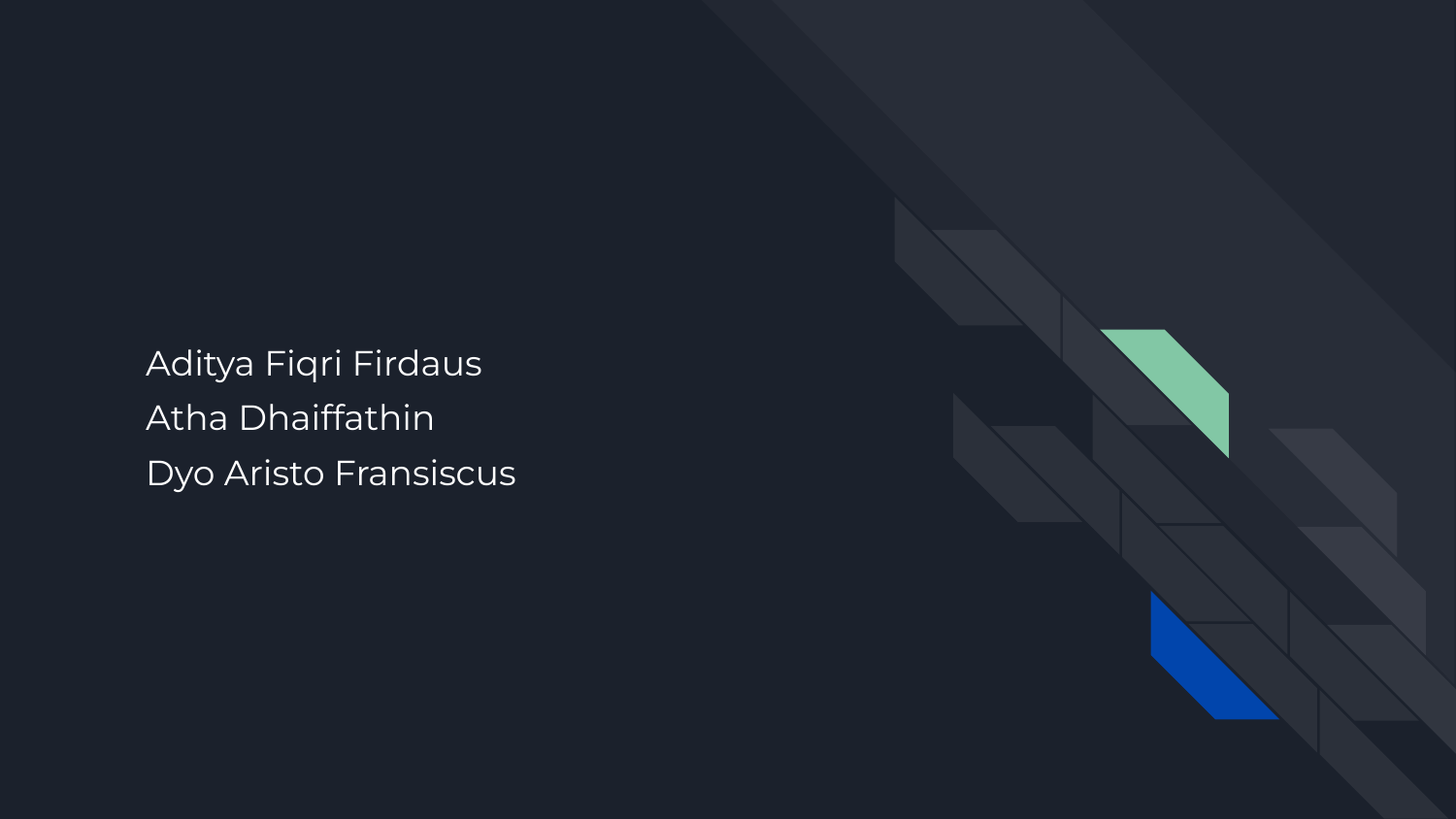

# Aditya Fiqri Firdaus
Atha Dhaiffathin
Dyo Aristo Fransiscus